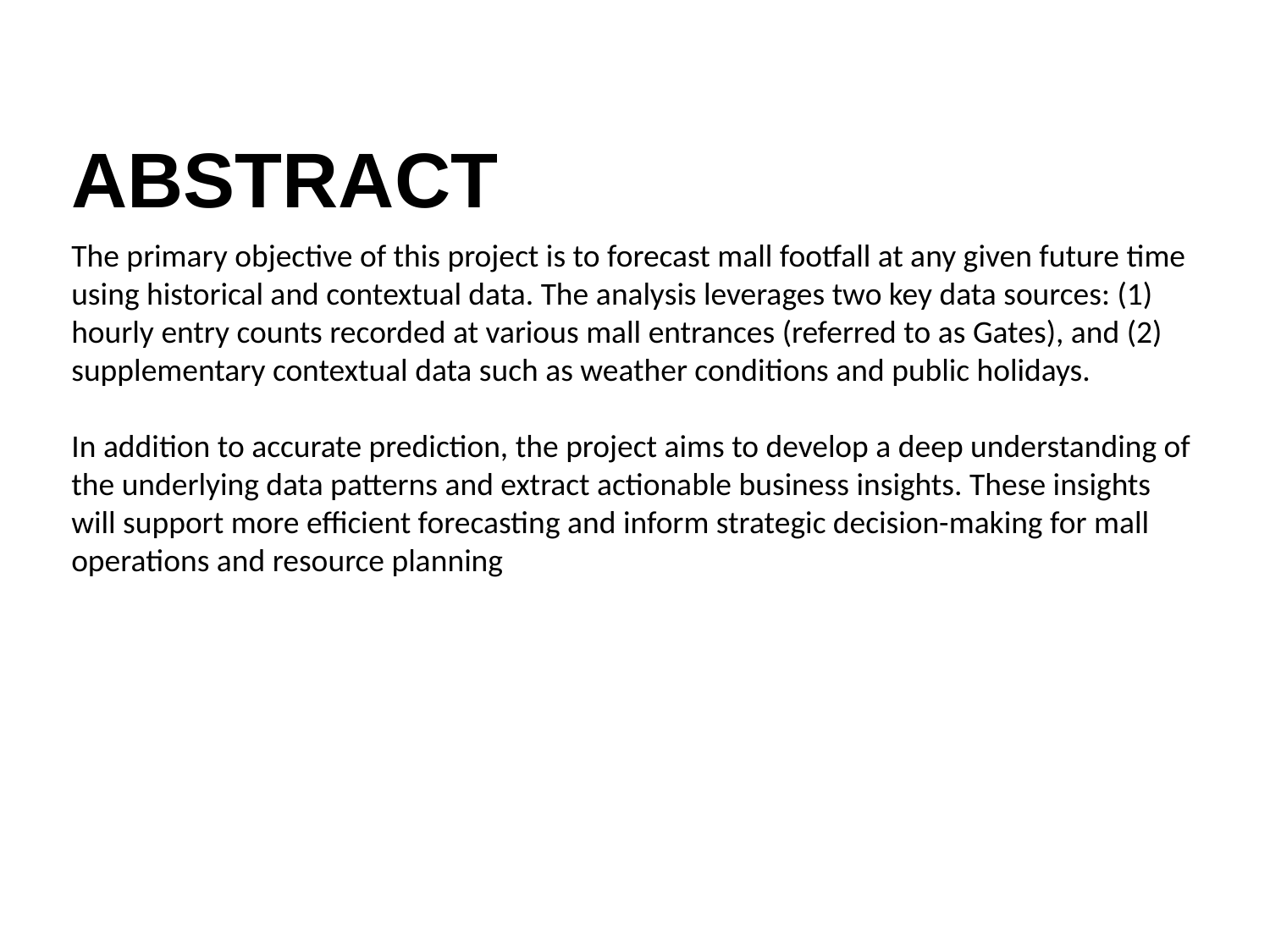

ABSTRACT
The primary objective of this project is to forecast mall footfall at any given future time using historical and contextual data. The analysis leverages two key data sources: (1) hourly entry counts recorded at various mall entrances (referred to as Gates), and (2) supplementary contextual data such as weather conditions and public holidays.

In addition to accurate prediction, the project aims to develop a deep understanding of the underlying data patterns and extract actionable business insights. These insights will support more efficient forecasting and inform strategic decision-making for mall operations and resource planning